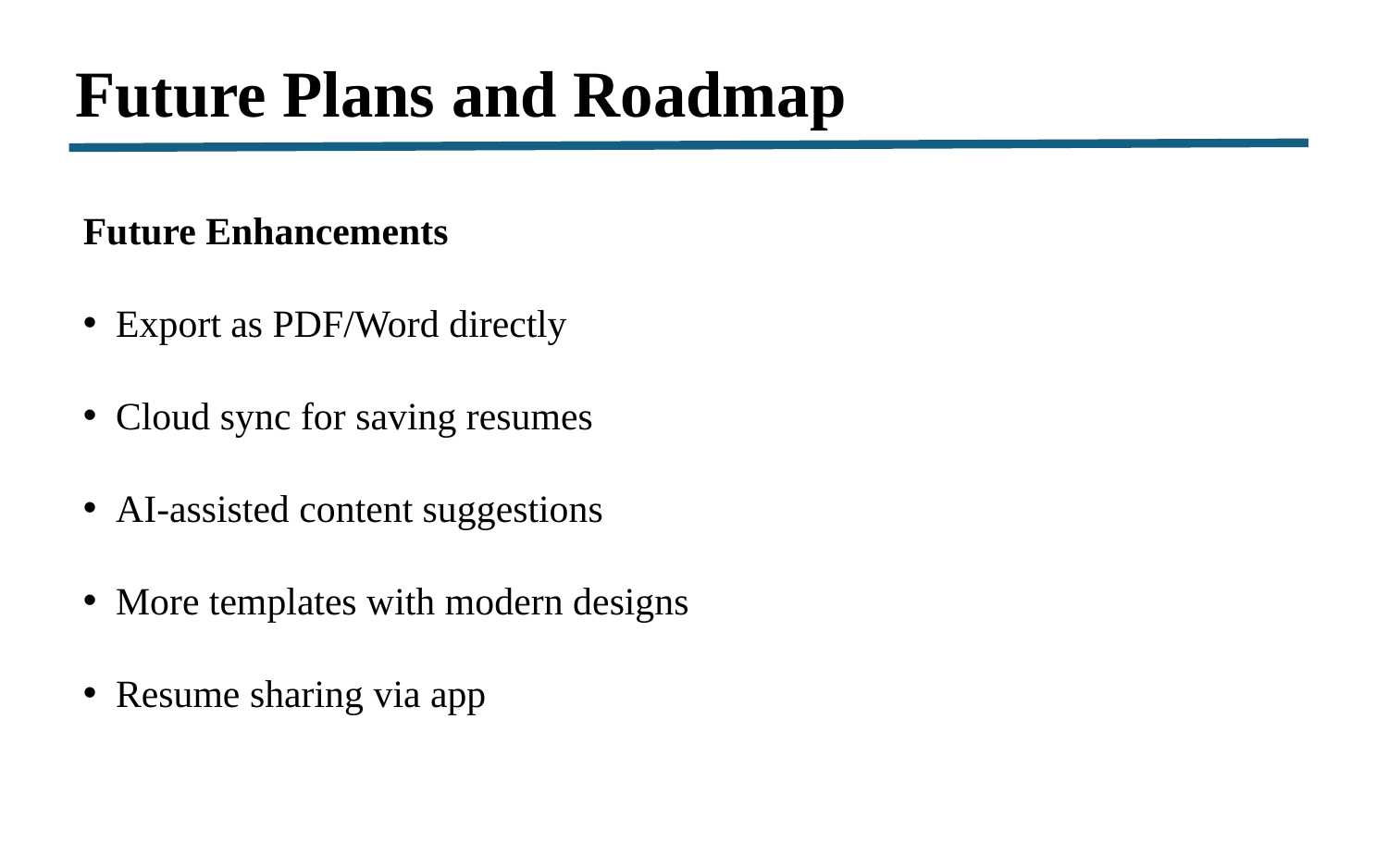

Future Plans and Roadmap
Future Enhancements

  Export as PDF/Word directly

  Cloud sync for saving resumes

  AI-assisted content suggestions

  More templates with modern designs

  Resume sharing via app